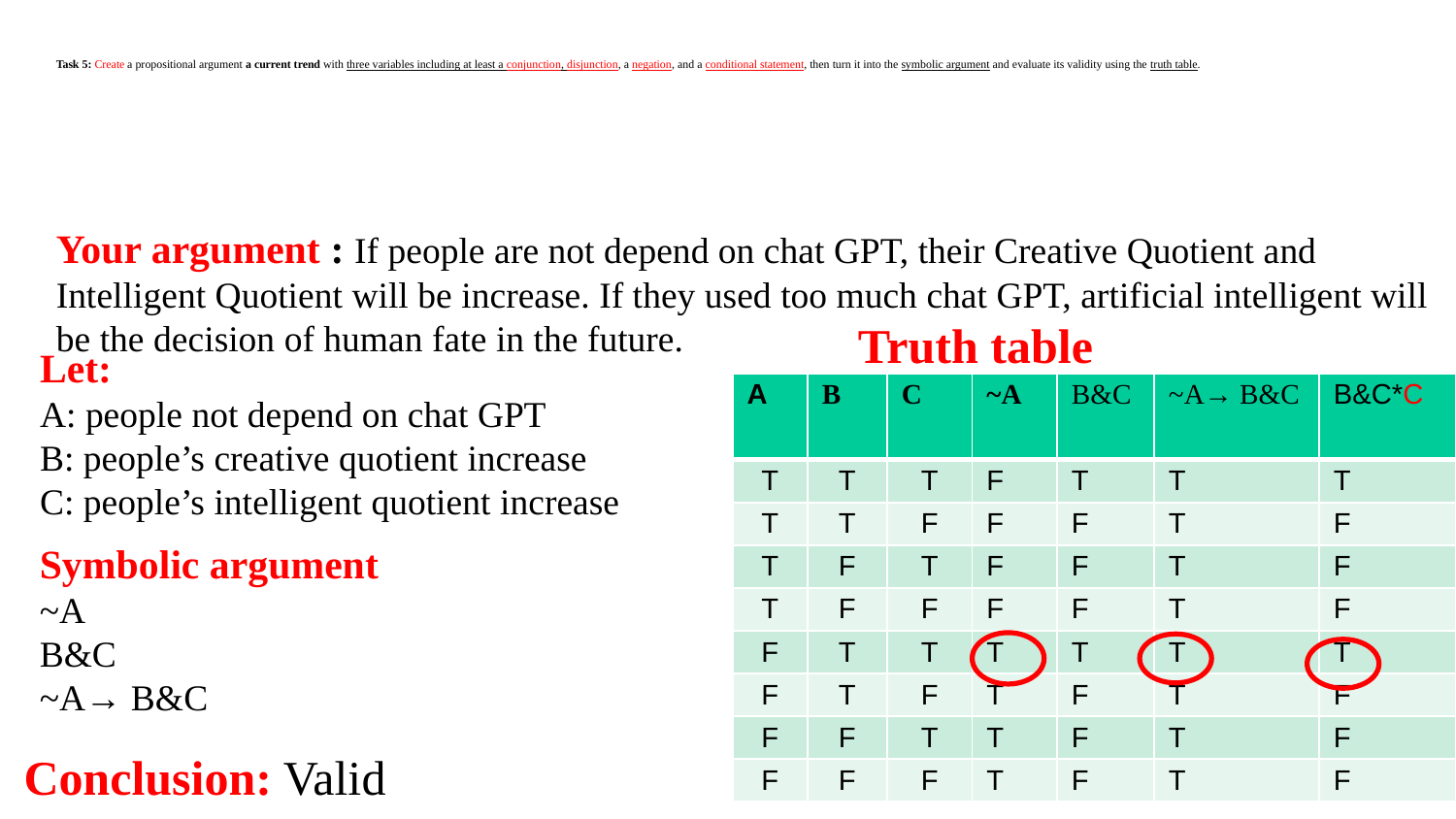

# Task 5: Create a propositional argument a current trend with three variables including at least a conjunction, disjunction, a negation, and a conditional statement, then turn it into the symbolic argument and evaluate its validity using the truth table.

Your argument : If people are not depend on chat GPT, their Creative Quotient and Intelligent Quotient will be increase. If they used too much chat GPT, artificial intelligent will be the decision of human fate in the future.
Truth table
Let:
A: people not depend on chat GPT
B: people’s creative quotient increase
C: people’s intelligent quotient increase
| A | B | C | ~A | B&C | ~A→ B&C | B&C\*C |
| --- | --- | --- | --- | --- | --- | --- |
| T | T | T | F | T | T | T |
| T | T | F | F | F | T | F |
| T | F | T | F | F | T | F |
| T | F | F | F | F | T | F |
| F | T | T | T | T | T | T |
| F | T | F | T | F | T | F |
| F | F | T | T | F | T | F |
| F | F | F | T | F | T | F |
Symbolic argument
~A
B&C
~A→ B&C

Conclusion: Valid